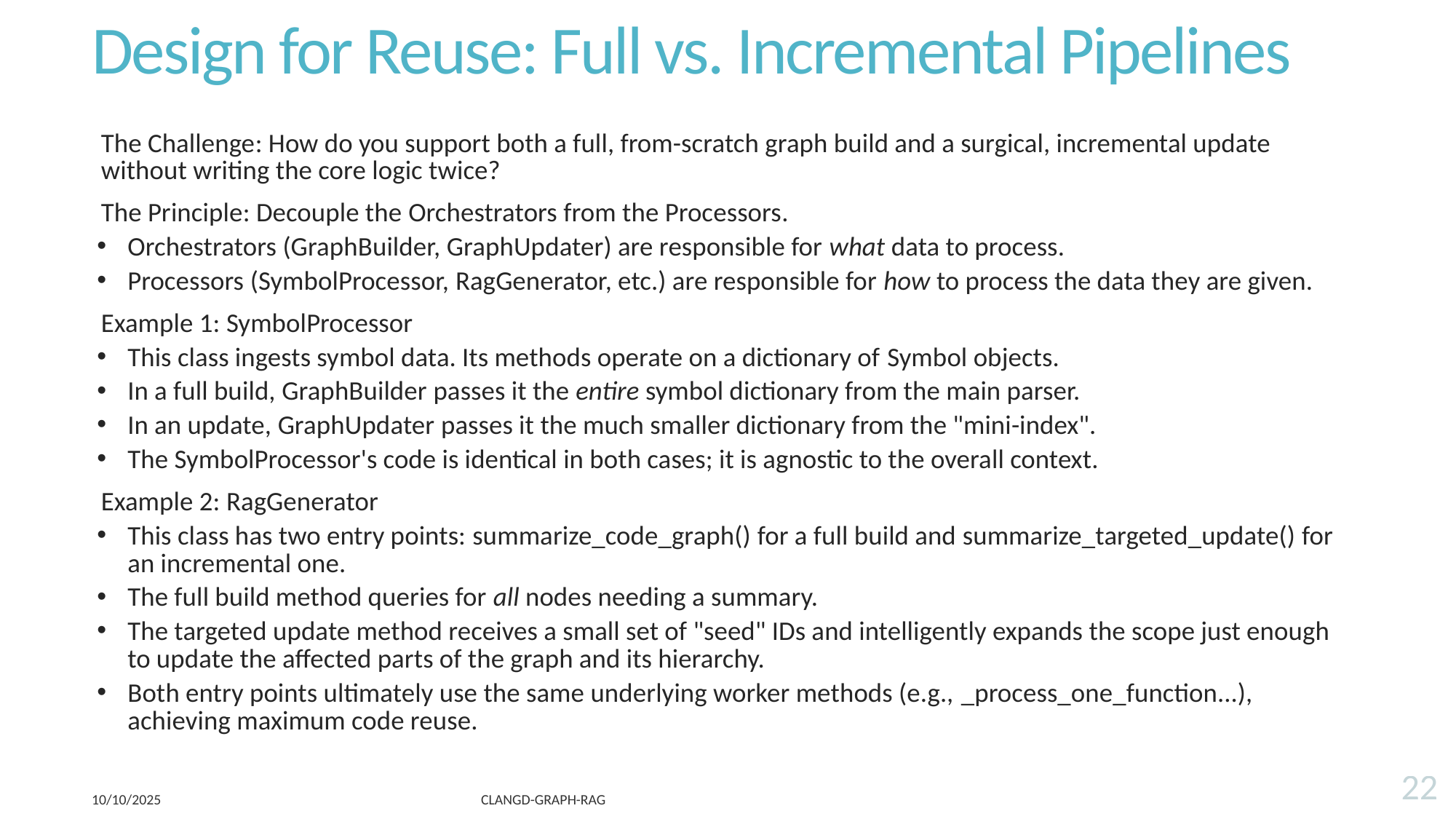

# Design for Reuse: Full vs. Incremental Pipelines
The Challenge: How do you support both a full, from-scratch graph build and a surgical, incremental update without writing the core logic twice?
The Principle: Decouple the Orchestrators from the Processors.
Orchestrators (GraphBuilder, GraphUpdater) are responsible for what data to process.
Processors (SymbolProcessor, RagGenerator, etc.) are responsible for how to process the data they are given.
Example 1: SymbolProcessor
This class ingests symbol data. Its methods operate on a dictionary of Symbol objects.
In a full build, GraphBuilder passes it the entire symbol dictionary from the main parser.
In an update, GraphUpdater passes it the much smaller dictionary from the "mini-index".
The SymbolProcessor's code is identical in both cases; it is agnostic to the overall context.
Example 2: RagGenerator
This class has two entry points: summarize_code_graph() for a full build and summarize_targeted_update() for an incremental one.
The full build method queries for all nodes needing a summary.
The targeted update method receives a small set of "seed" IDs and intelligently expands the scope just enough to update the affected parts of the graph and its hierarchy.
Both entry points ultimately use the same underlying worker methods (e.g., _process_one_function...), achieving maximum code reuse.
22
10/10/2025
clangd-graph-rag